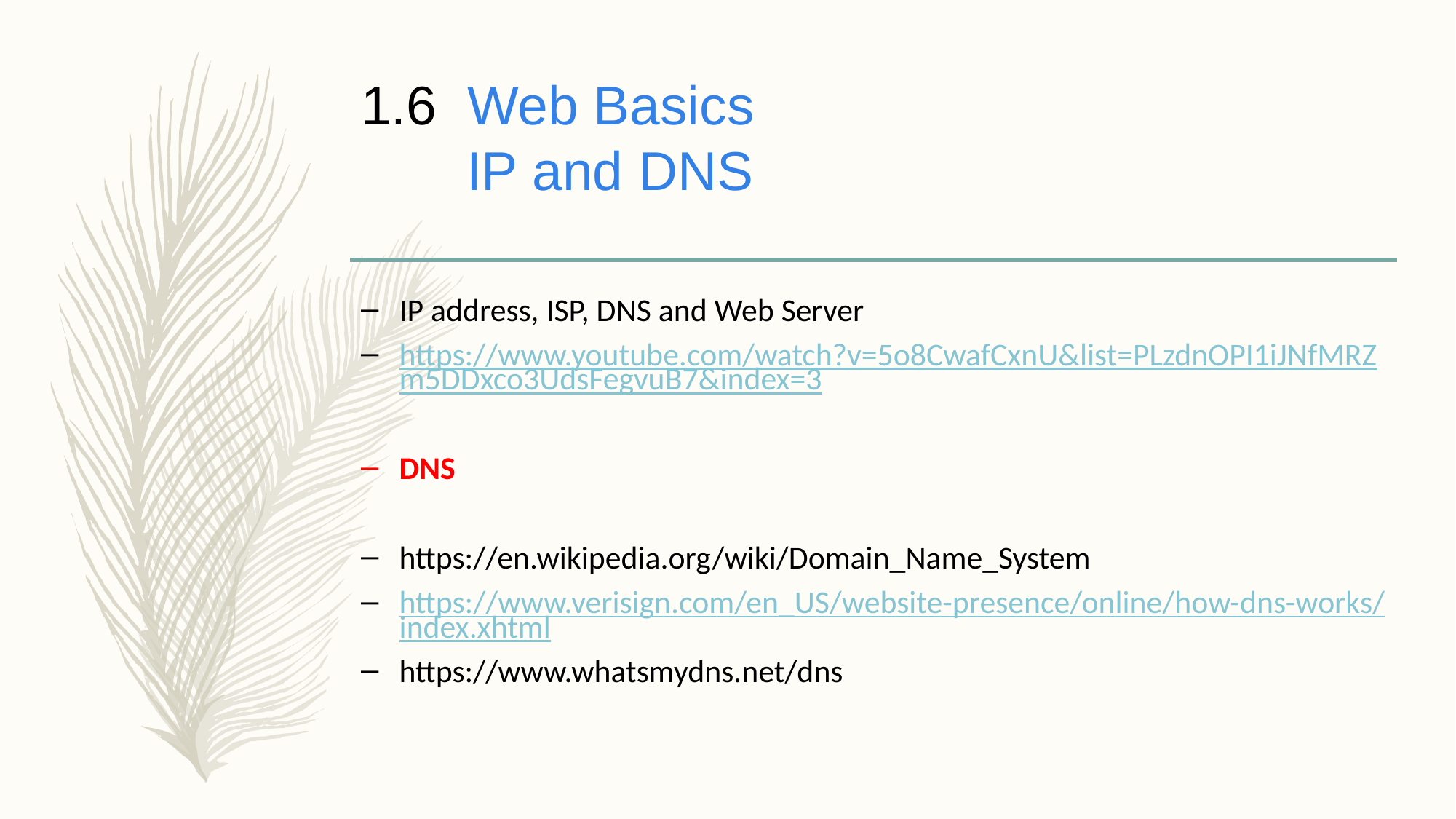

# 1.6  Web Basics IP and DNS
IP address, ISP, DNS and Web Server
https://www.youtube.com/watch?v=5o8CwafCxnU&list=PLzdnOPI1iJNfMRZm5DDxco3UdsFegvuB7&index=3

DNS

https://en.wikipedia.org/wiki/Domain_Name_System
https://www.verisign.com/en_US/website-presence/online/how-dns-works/index.xhtml
https://www.whatsmydns.net/dns